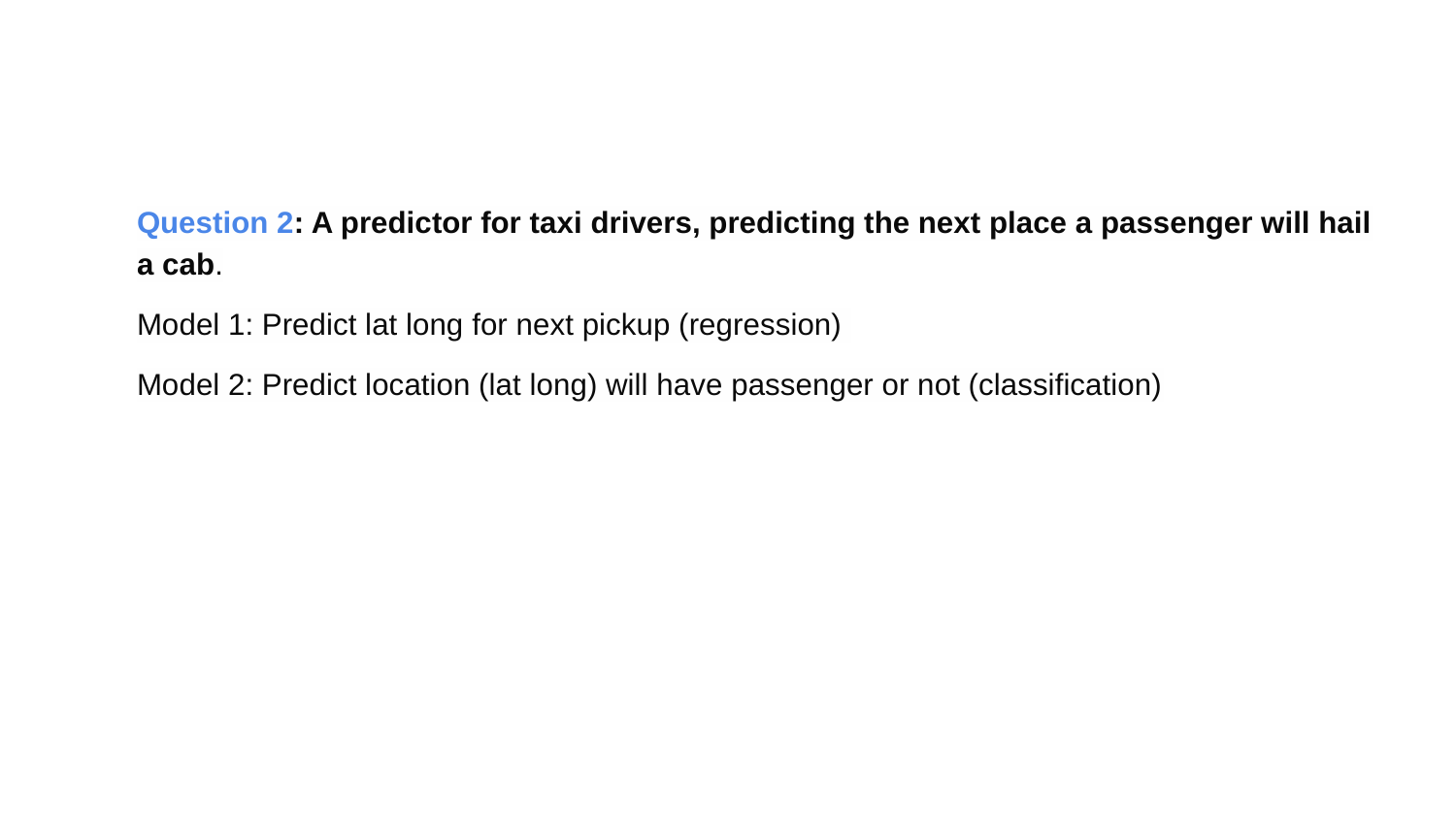

#
Question 2: A predictor for taxi drivers, predicting the next place a passenger will hail a cab.
Model 1: Predict lat long for next pickup (regression)
Model 2: Predict location (lat long) will have passenger or not (classification)